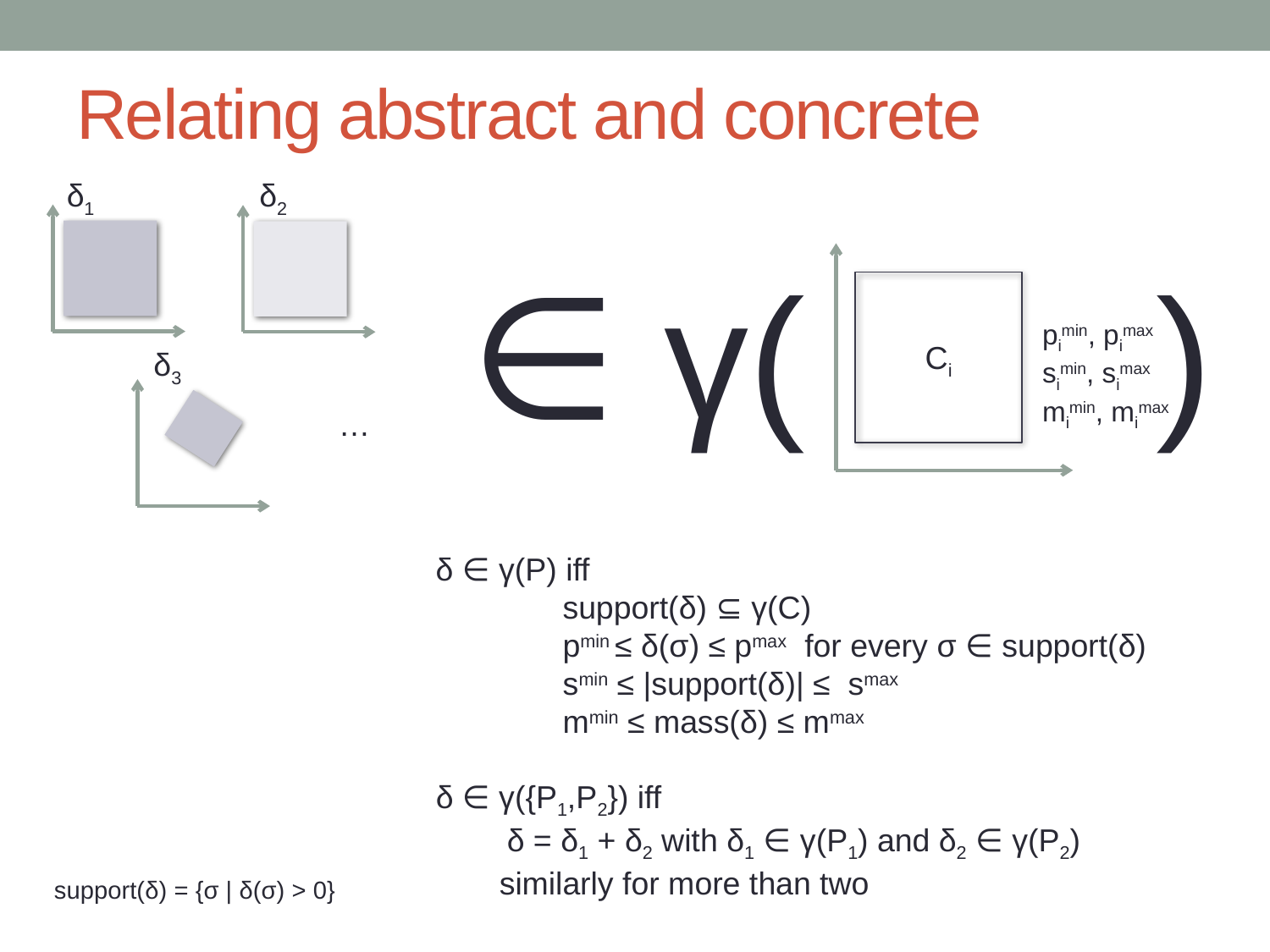

# Relating abstract and concrete
δ1
δ2

∈ γ(

Ci
)
pimin, pimax
simin, simax
mimin, mimax
δ3

…
δ ∈ γ(P) iff
	support(δ) ⊆ γ(C)
	pmin ≤ δ(σ) ≤ pmax  for every σ ∈ support(δ)
	smin ≤ |support(δ)| ≤  smax
	mmin ≤ mass(δ) ≤ mmax
δ ∈ γ({P1,P2}) iff
        δ = δ1 + δ2 with δ1 ∈ γ(P1) and δ2 ∈ γ(P2)
similarly for more than two
support(δ) = {σ | δ(σ) > 0}